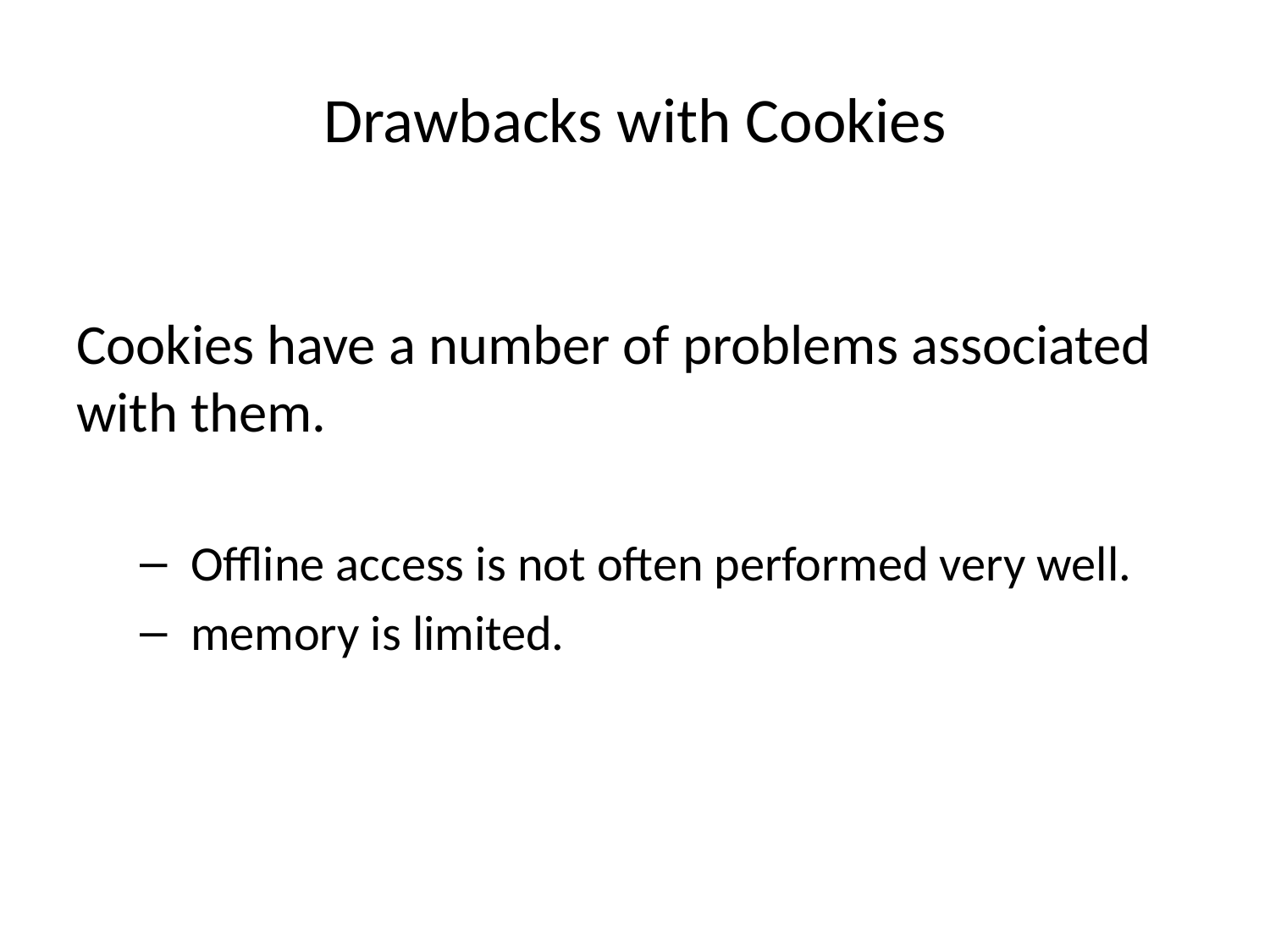

# Drawbacks with Cookies

Cookies have a number of problems associated with them.

 Offline access is not often performed very well.
 memory is limited.